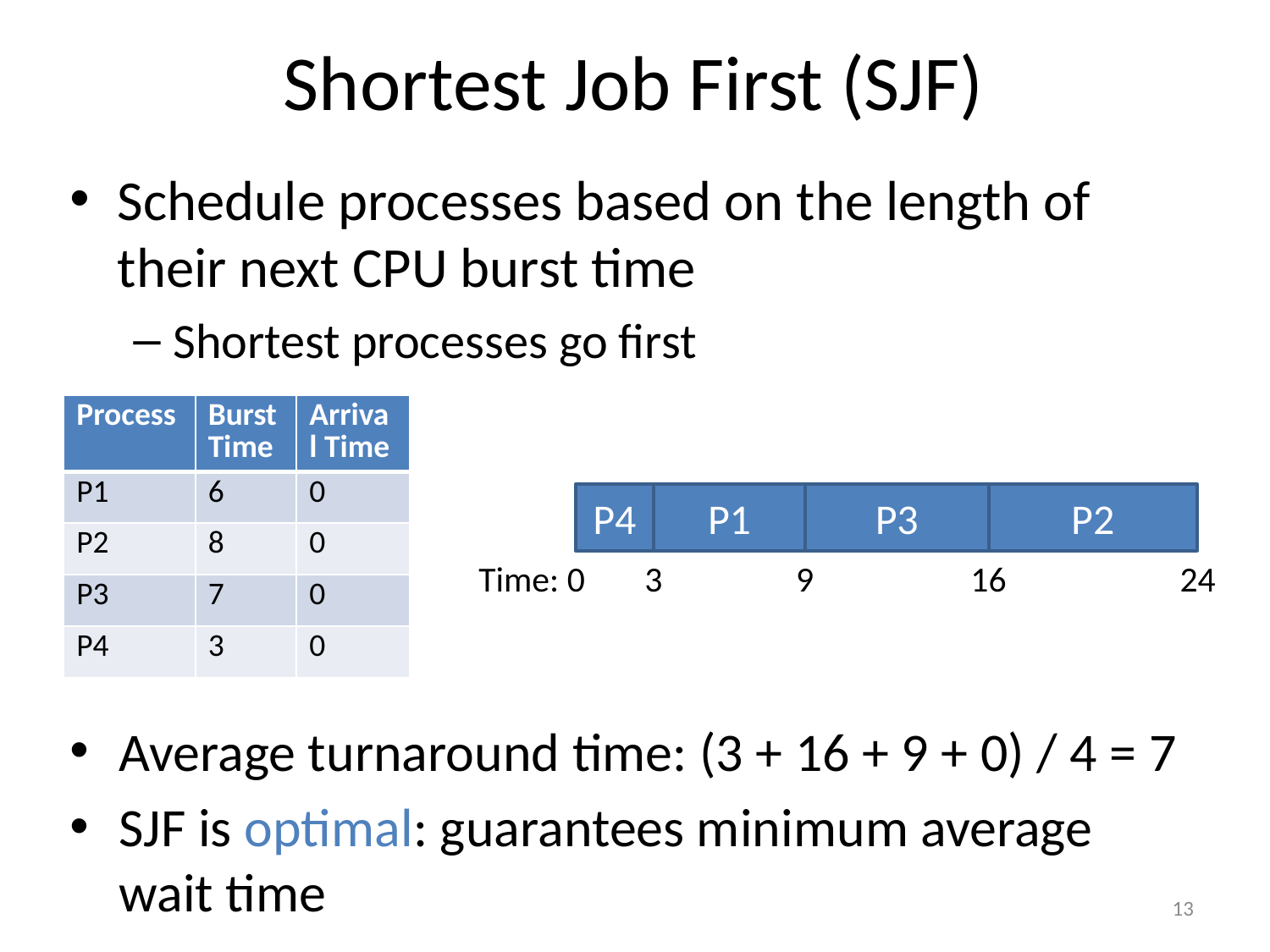

# Shortest Job First (SJF)
Schedule processes based on the length of their next CPU burst time
Shortest processes go first
| Process | Burst Time | Arrival Time |
| --- | --- | --- |
| P1 | 6 | 0 |
| P2 | 8 | 0 |
| P3 | 7 | 0 |
| P4 | 3 | 0 |
P3
P4
P1
P2
16
Time: 0
3
9
24
Average turnaround time: (3 + 16 + 9 + 0) / 4 = 7
SJF is optimal: guarantees minimum average wait time
13